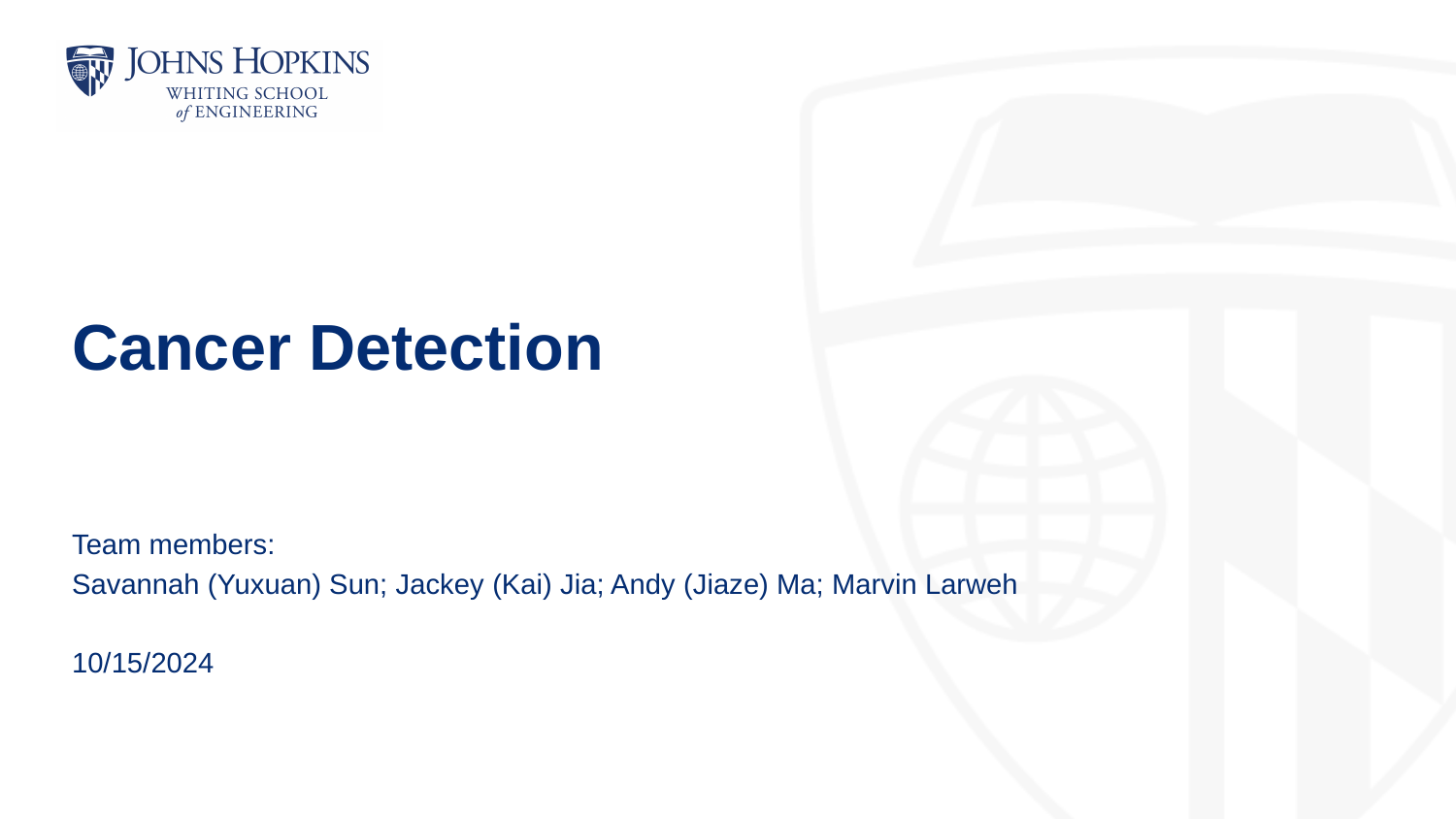

# Cancer Detection
Team members:​
Savannah (Yuxuan) Sun; Jackey (Kai) Jia; Andy (Jiaze) Ma; Marvin Larweh

10/15/2024